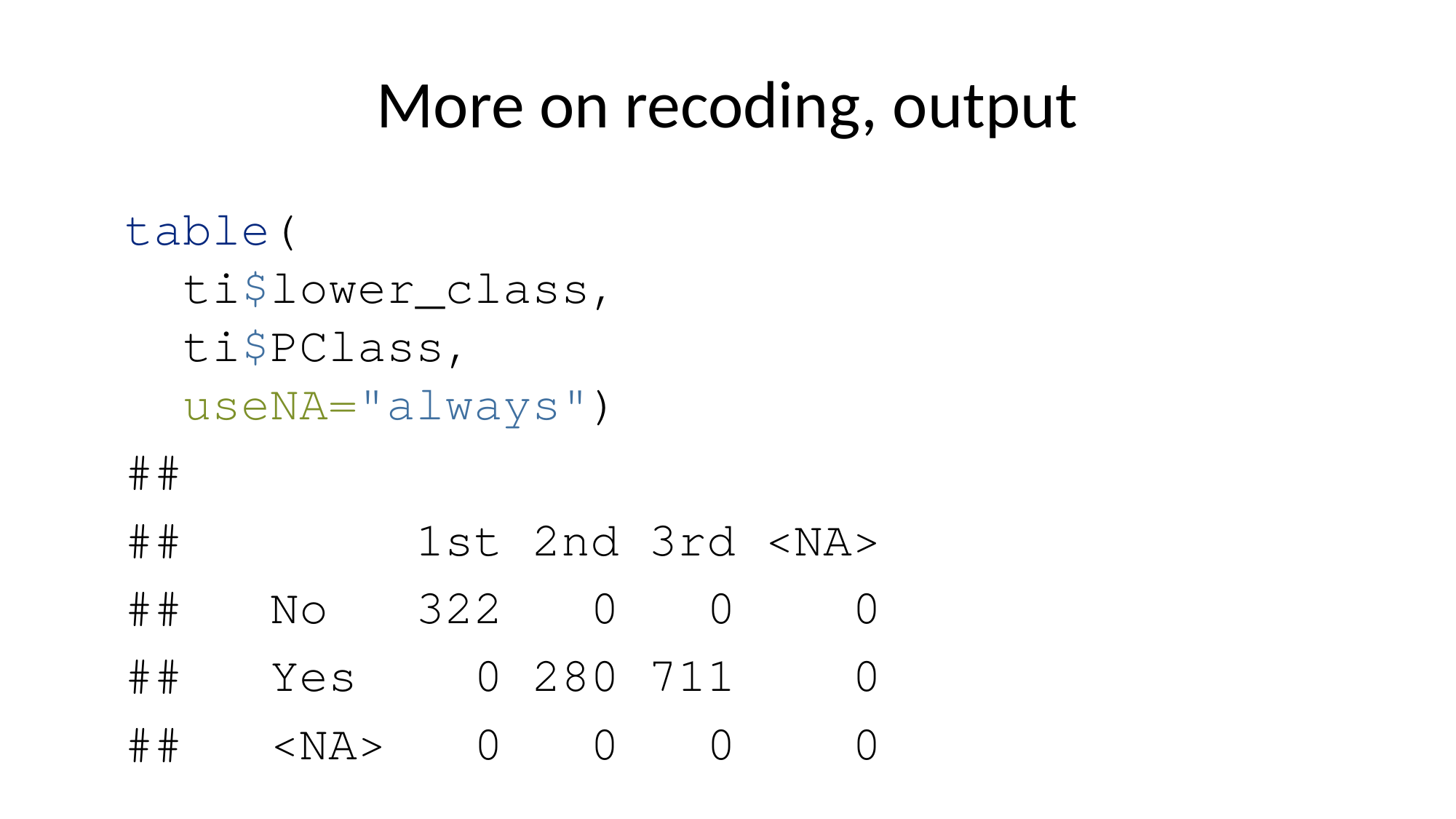

# More on recoding, output
table(
  ti$lower_class,
  ti$PClass,
  useNA="always")
##
##        1st 2nd 3rd <NA>
##   No   322   0   0    0
##   Yes    0 280 711    0
##   <NA>   0   0   0    0